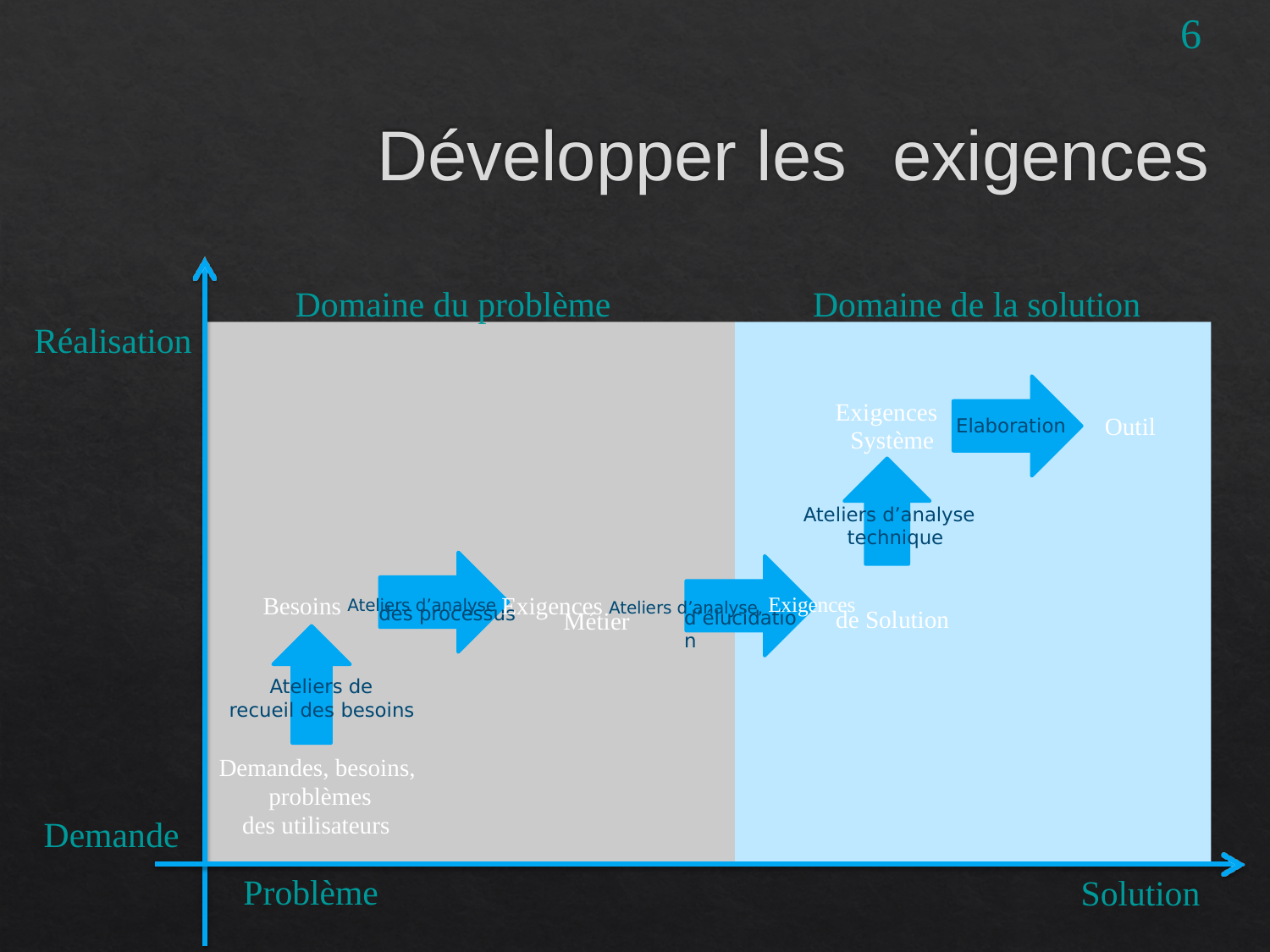

6
# Développer les	exigences

Domaine du problème
Domaine de la solution
Réalisation

Exigences  Système
Outil
Elaboration

Ateliers d’analyse  technique

Besoins Ateliers d’analyse Exigences Ateliers d’analyse, Exigences

des processus
de Solution
d’élucidation
Métier
Ateliers de  recueil des besoins
Demandes, besoins,  problèmes
des utilisateurs
Demande
Problème
Solution